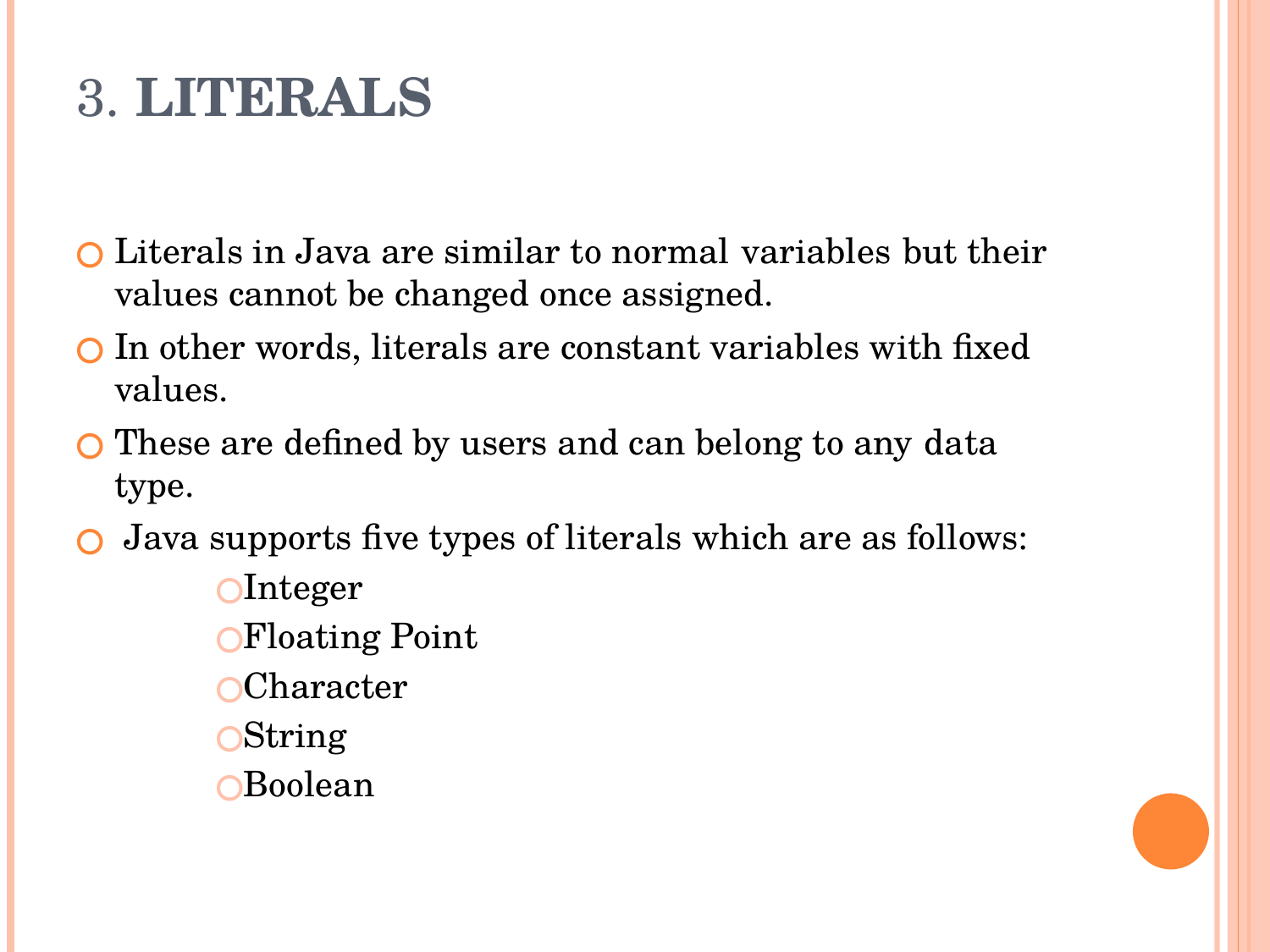

# 3. Literals
Literals in Java are similar to normal variables but their values cannot be changed once assigned.
In other words, literals are constant variables with fixed values.
These are defined by users and can belong to any data type.
 Java supports five types of literals which are as follows:
Integer
Floating Point
Character
String
Boolean